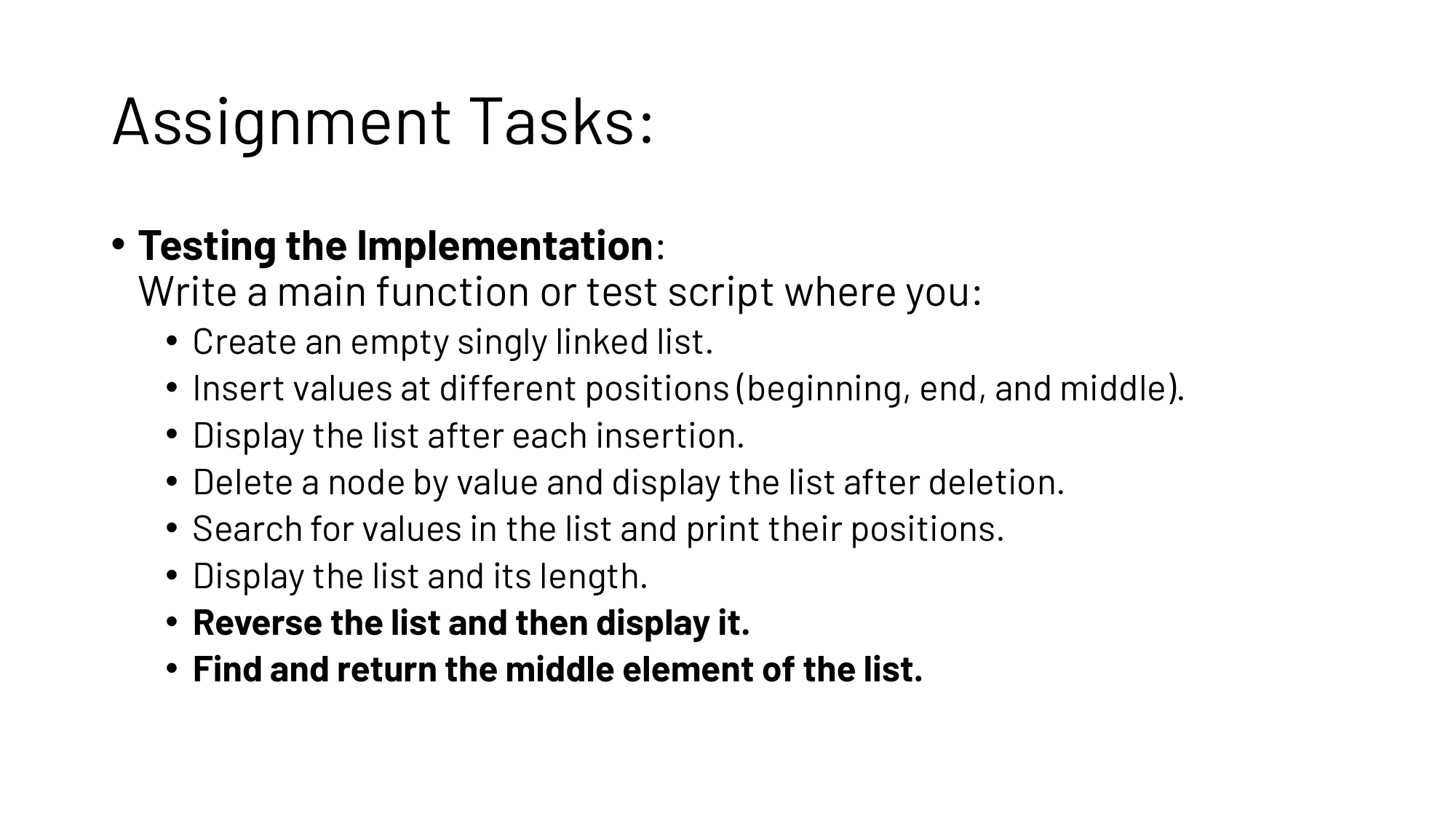

# Assignment Tasks:
Testing the Implementation:
Write a main function or test script where you:
Create an empty singly linked list.
Insert values at different positions (beginning, end, and middle).
Display the list after each insertion.
Delete a node by value and display the list after deletion.
Search for values in the list and print their positions.
Display the list and its length.
Reverse the list and then display it.
Find and return the middle element of the list.